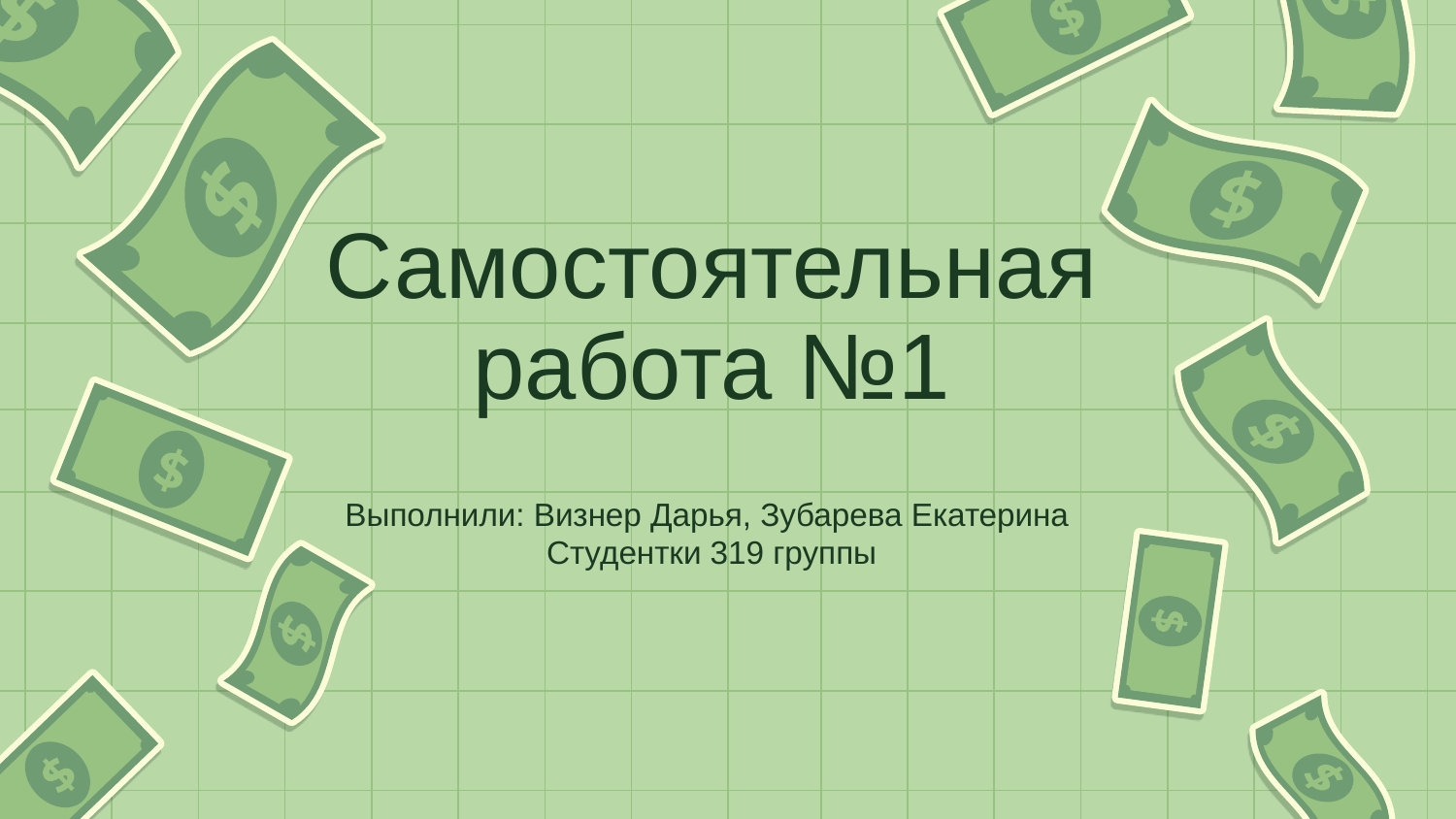

# Самостоятельная работа №1
Выполнили: Визнер Дарья, Зубарева Екатерина
Студентки 319 группы